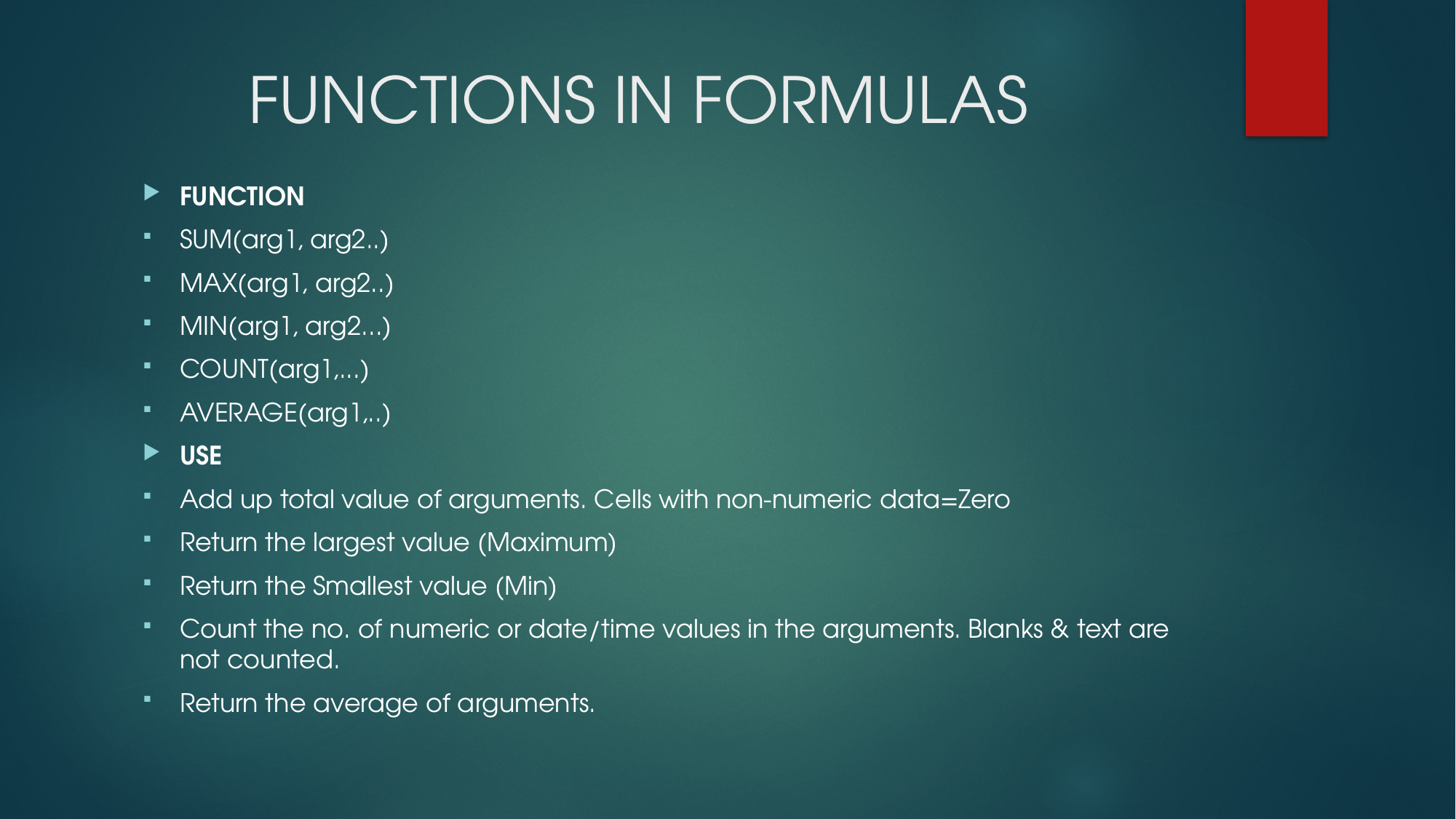

# FUNCTIONS IN FORMULAS
FUNCTION
SUM(arg1, arg2..)
MAX(arg1, arg2..)
MIN(arg1, arg2...)
COUNT(arg1,...)
AVERAGE(arg1,..)
USE
Add up total value of arguments. Cells with non-numeric data=Zero
Return the largest value (Maximum)
Return the Smallest value (Min)
Count the no. of numeric or date/time values in the arguments. Blanks & text are not counted.
Return the average of arguments.